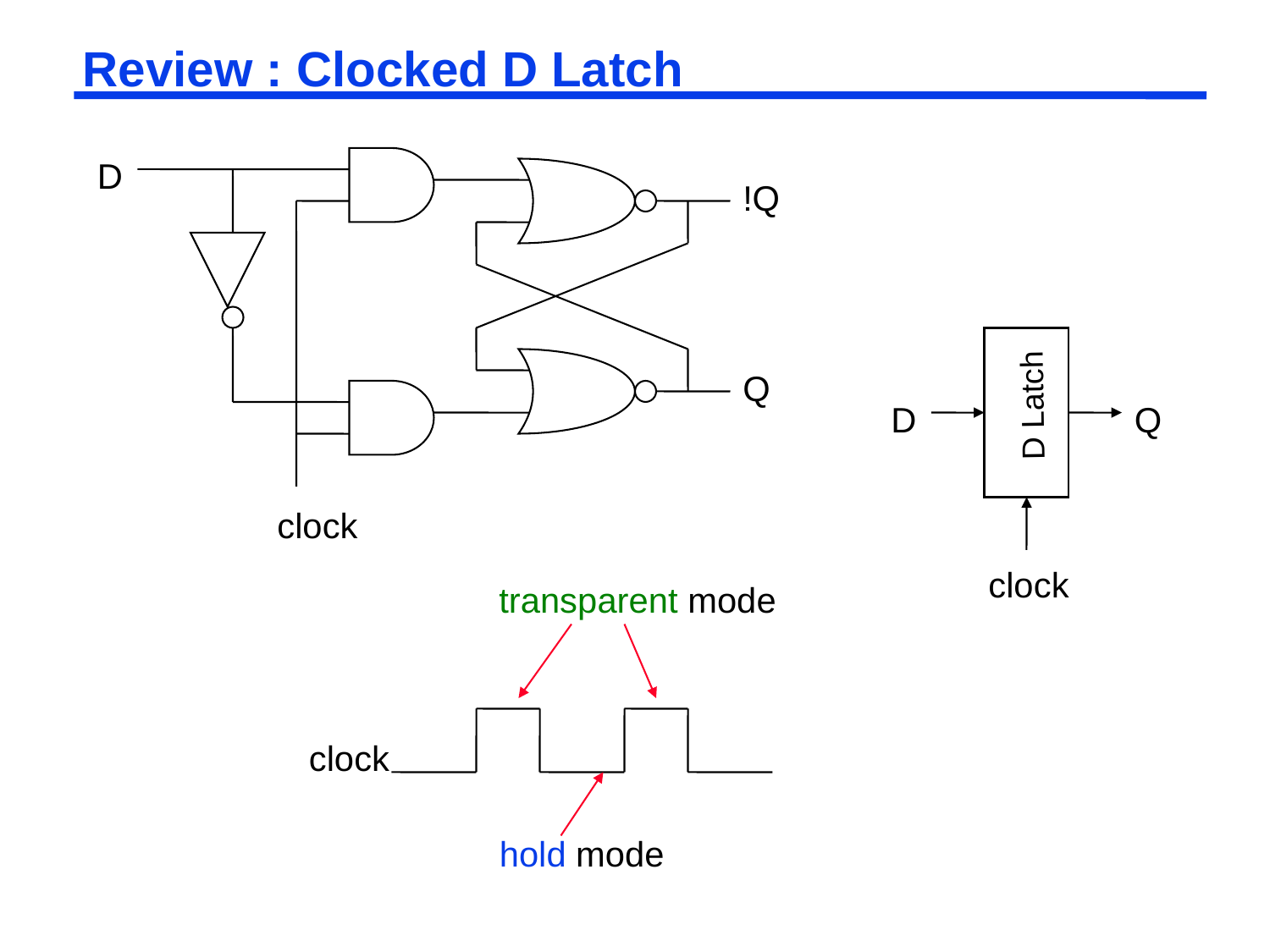

# Review : Clocked D Latch
D

!Q

Q

clock

D Latch
D
Q

clock
transparent mode

clock

hold mode